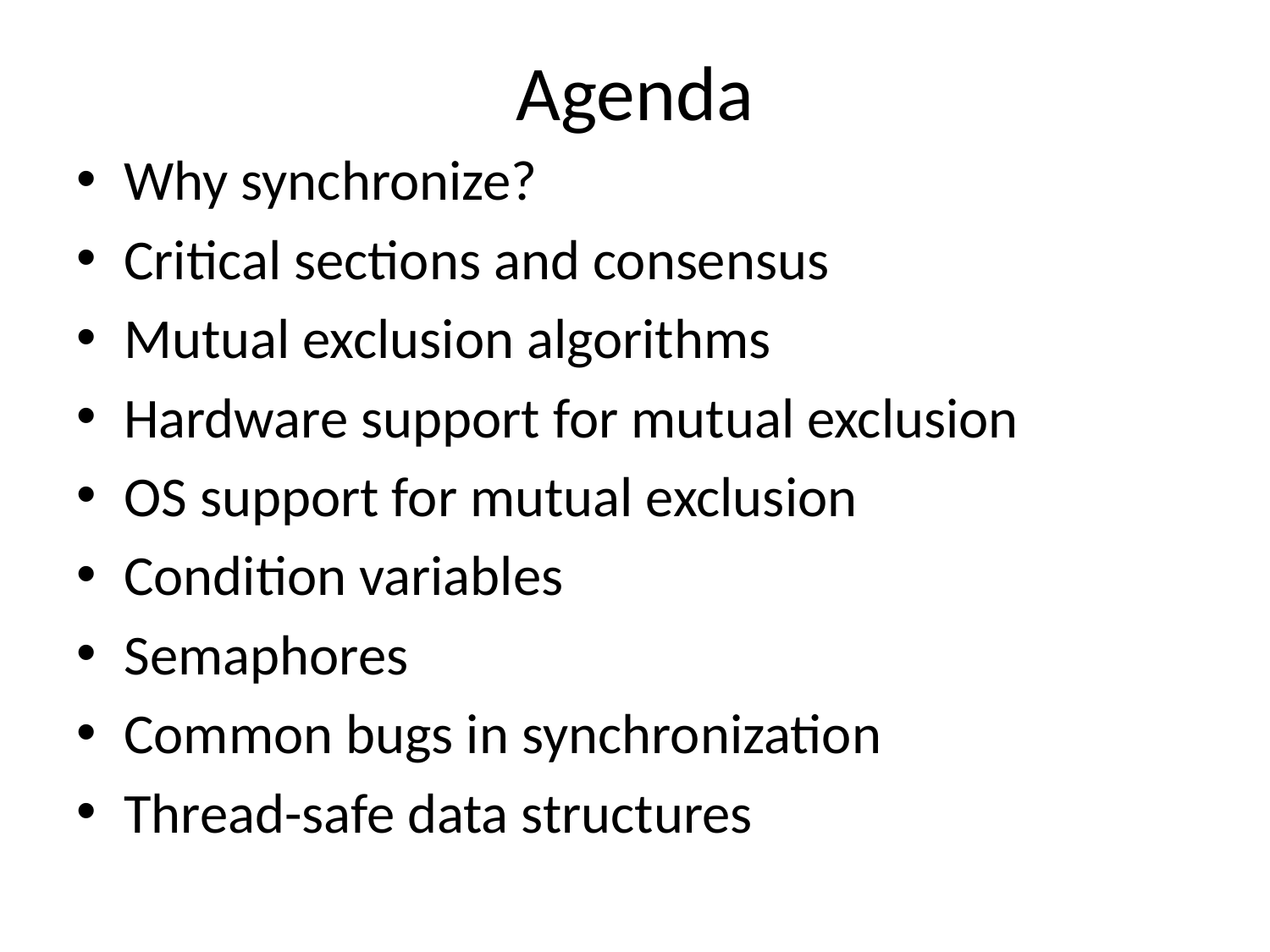

# Agenda
Why synchronize?
Critical sections and consensus
Mutual exclusion algorithms
Hardware support for mutual exclusion
OS support for mutual exclusion
Condition variables
Semaphores
Common bugs in synchronization
Thread-safe data structures